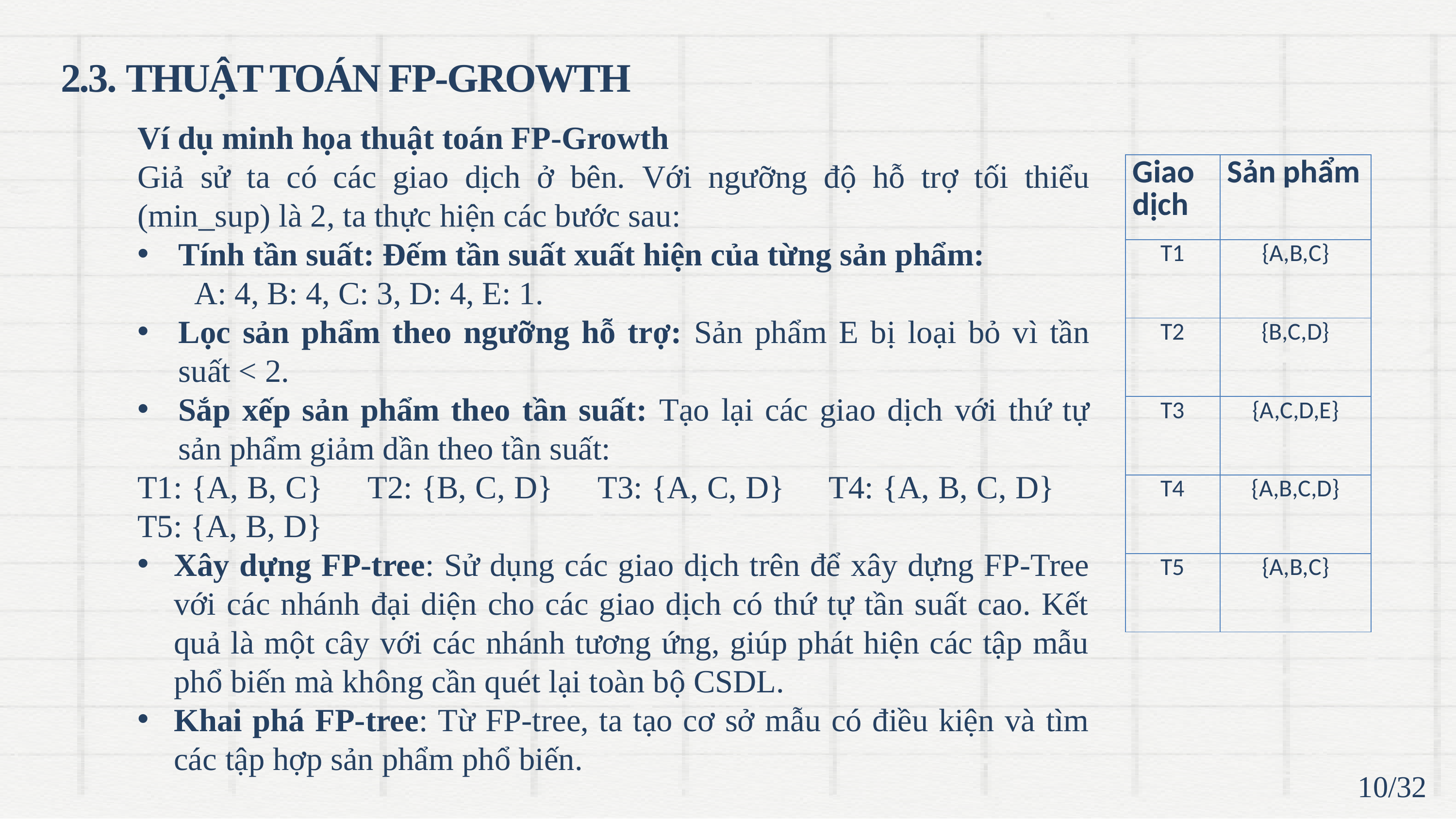

2.3. THUẬT TOÁN FP-GROWTH
Ví dụ minh họa thuật toán FP-Growth
Giả sử ta có các giao dịch ở bên. Với ngưỡng độ hỗ trợ tối thiểu (min_sup) là 2, ta thực hiện các bước sau:
Tính tần suất: Đếm tần suất xuất hiện của từng sản phẩm:
       A: 4, B: 4, C: 3, D: 4, E: 1.
Lọc sản phẩm theo ngưỡng hỗ trợ: Sản phẩm E bị loại bỏ vì tần suất < 2.
Sắp xếp sản phẩm theo tần suất: Tạo lại các giao dịch với thứ tự sản phẩm giảm dần theo tần suất:
T1: {A, B, C}     T2: {B, C, D}     T3: {A, C, D}     T4: {A, B, C, D}     T5: {A, B, D}
Xây dựng FP-tree: Sử dụng các giao dịch trên để xây dựng FP-Tree với các nhánh đại diện cho các giao dịch có thứ tự tần suất cao. Kết quả là một cây với các nhánh tương ứng, giúp phát hiện các tập mẫu phổ biến mà không cần quét lại toàn bộ CSDL.
Khai phá FP-tree: Từ FP-tree, ta tạo cơ sở mẫu có điều kiện và tìm các tập hợp sản phẩm phổ biến.
| Giao dịch | Sản phẩm |
| --- | --- |
| T1 | {A,B,C} |
| T2 | {B,C,D} |
| T3 | {A,C,D,E} |
| T4 | {A,B,C,D} |
| T5 | {A,B,C} |
10/32